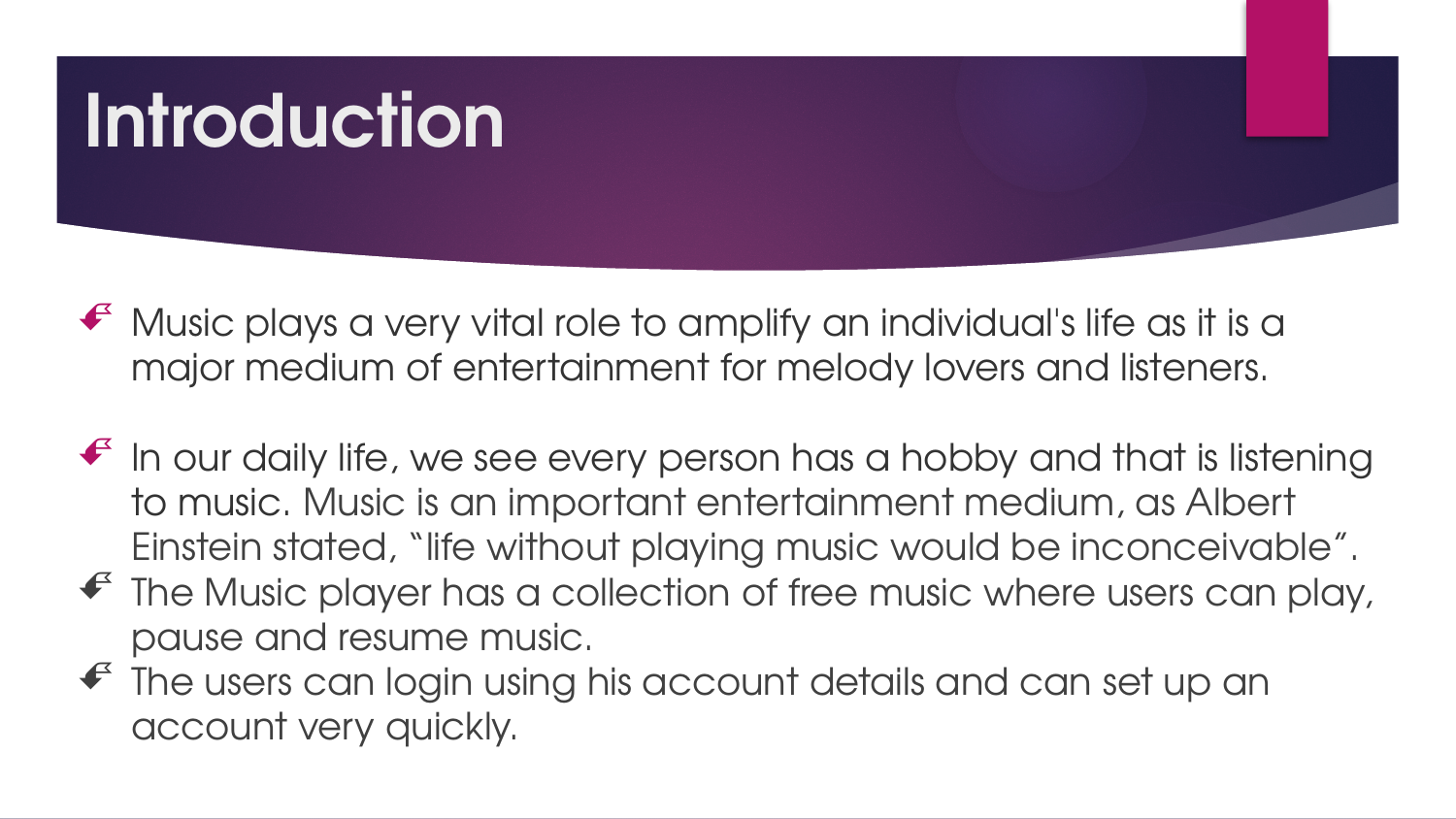

# Introduction
Music plays a very vital role to amplify an individual's life as it is a major medium of entertainment for melody lovers and listeners.

In our daily life, we see every person has a hobby and that is listening to music. Music is an important entertainment medium, as Albert Einstein stated, “life without playing music would be inconceivable”.
The Music player has a collection of free music where users can play, pause and resume music.
The users can login using his account details and can set up an account very quickly.